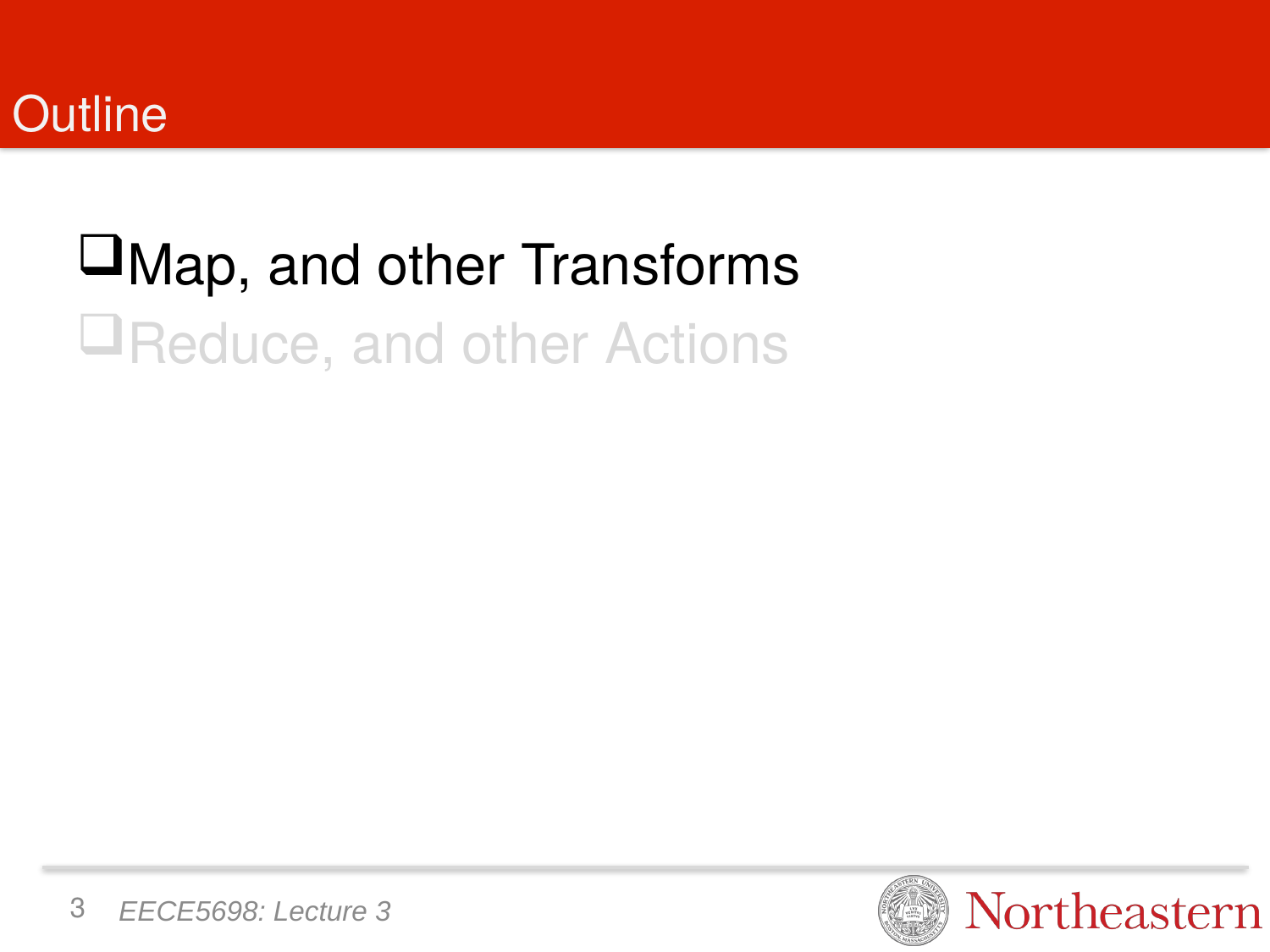

# Outline
Map, and other Transforms
Reduce, and other Actions
3
EECE5698: Lecture 3